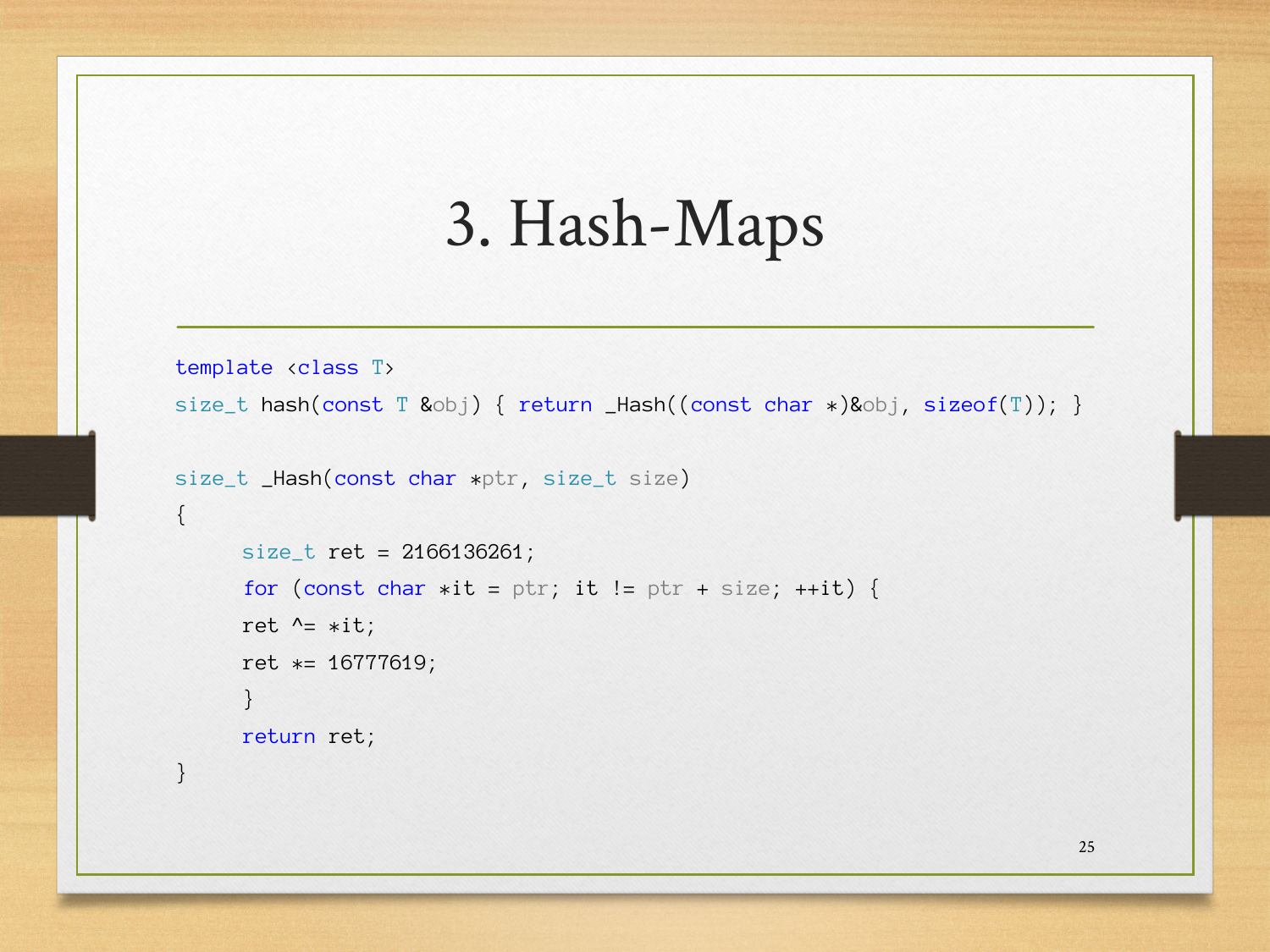

# 3. Hash-Maps
template <class T>
size_t hash(const T &obj) { return _Hash((const char *)&obj, sizeof(T)); }

size_t _Hash(const char *ptr, size_t size)
{
	size_t ret = 2166136261;
	for (const char *it = ptr; it != ptr + size; ++it) {
		ret ^= *it;
		ret *= 16777619;
	}
	return ret;
}
25